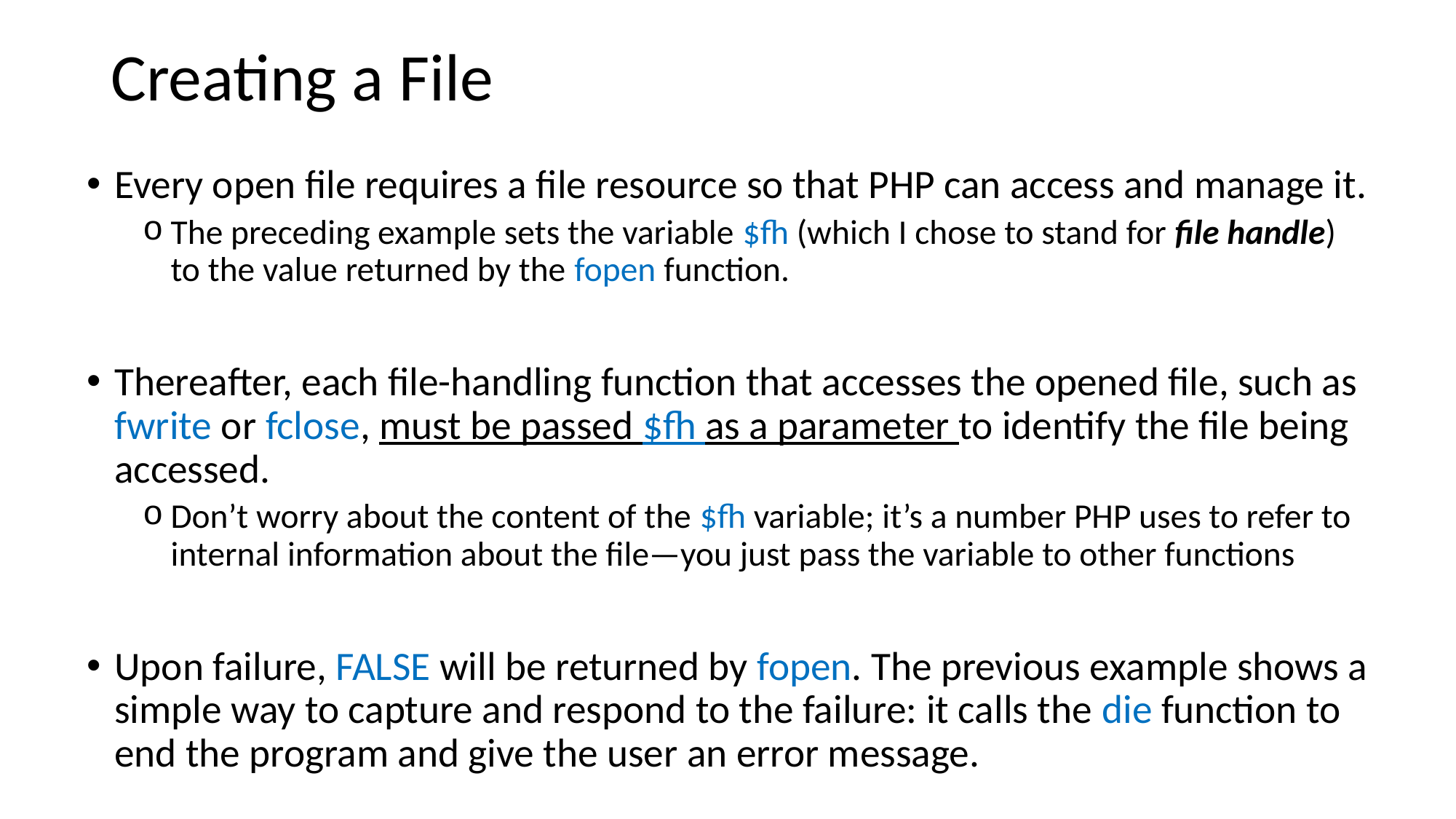

# Creating a File
Every open file requires a file resource so that PHP can access and manage it.
The preceding example sets the variable $fh (which I chose to stand for file handle) to the value returned by the fopen function.

Thereafter, each file-handling function that accesses the opened file, such as fwrite or fclose, must be passed $fh as a parameter to identify the file being accessed.
Don’t worry about the content of the $fh variable; it’s a number PHP uses to refer to internal information about the file—you just pass the variable to other functions

Upon failure, FALSE will be returned by fopen. The previous example shows a simple way to capture and respond to the failure: it calls the die function to end the program and give the user an error message.